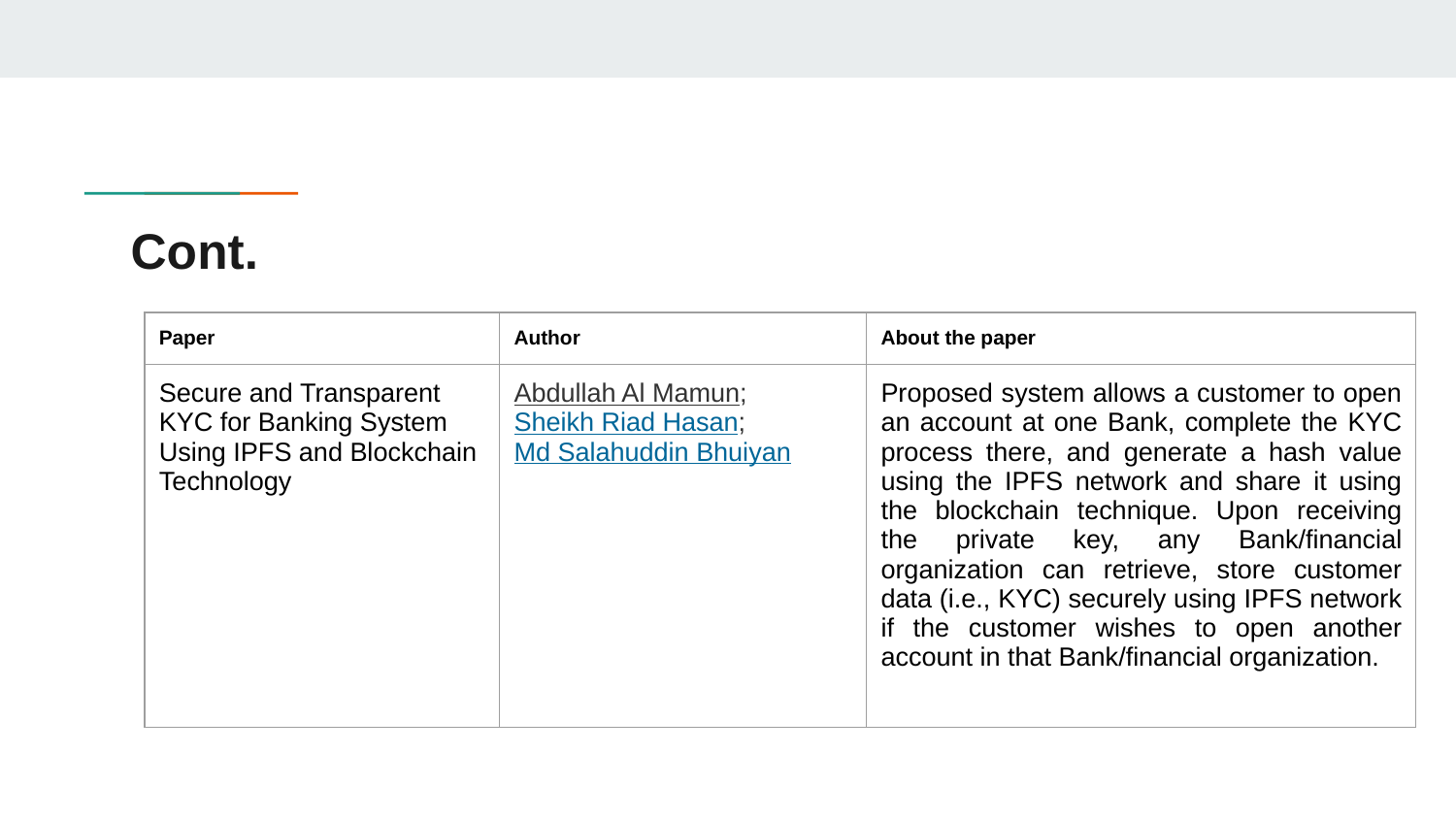

# Cont.
| Paper | Author | About the paper |
| --- | --- | --- |
| Secure and Transparent KYC for Banking System Using IPFS and Blockchain Technology | Abdullah Al Mamun; Sheikh Riad Hasan; Md Salahuddin Bhuiyan | Proposed system allows a customer to open an account at one Bank, complete the KYC process there, and generate a hash value using the IPFS network and share it using the blockchain technique. Upon receiving the private key, any Bank/financial organization can retrieve, store customer data (i.e., KYC) securely using IPFS network if the customer wishes to open another account in that Bank/financial organization. |